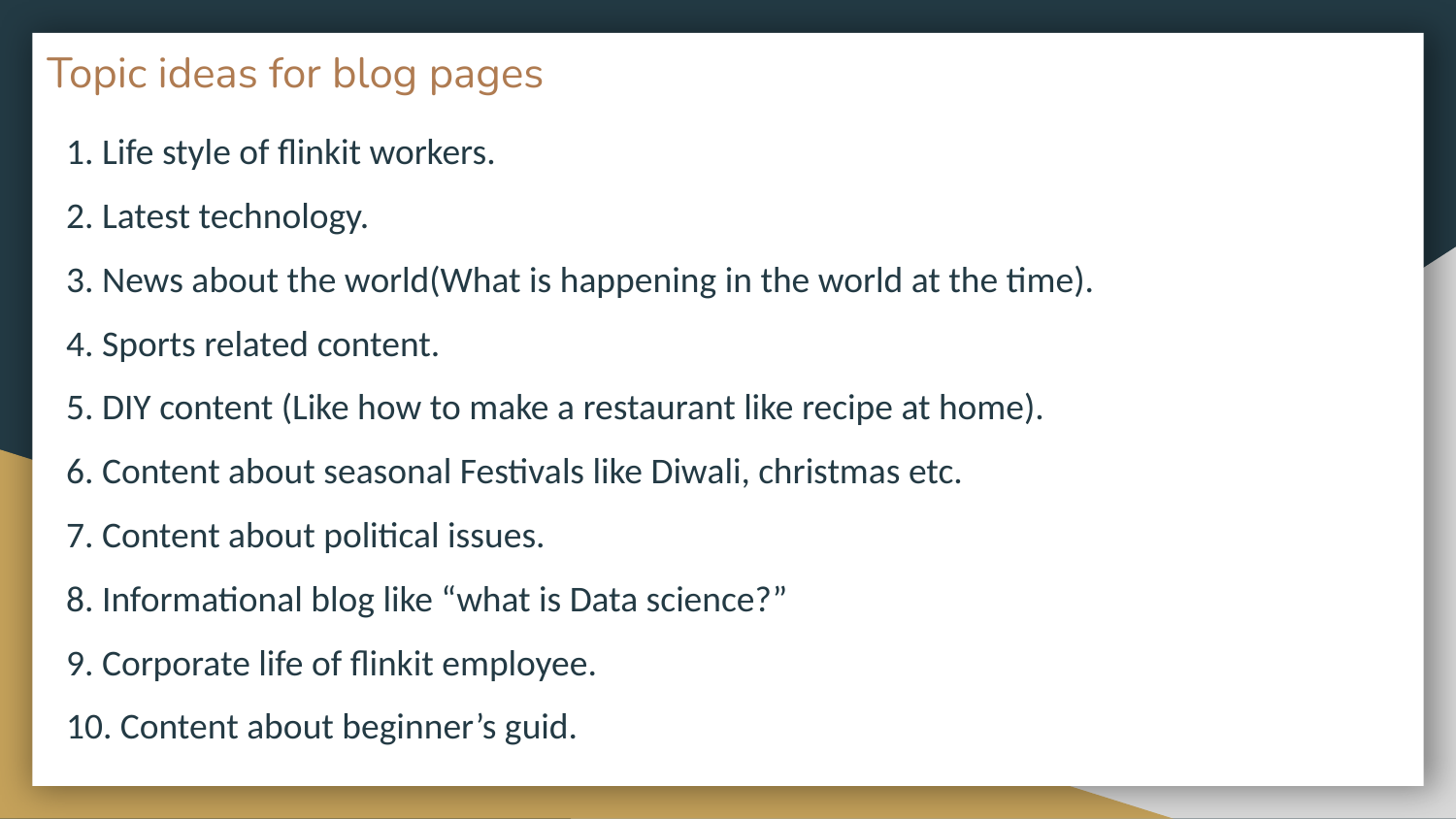

# Topic ideas for blog pages
1. Life style of flinkit workers.
2. Latest technology.
3. News about the world(What is happening in the world at the time).
4. Sports related content.
5. DIY content (Like how to make a restaurant like recipe at home).
6. Content about seasonal Festivals like Diwali, christmas etc.
7. Content about political issues.
8. Informational blog like “what is Data science?”
9. Corporate life of flinkit employee.
10. Content about beginner’s guid.